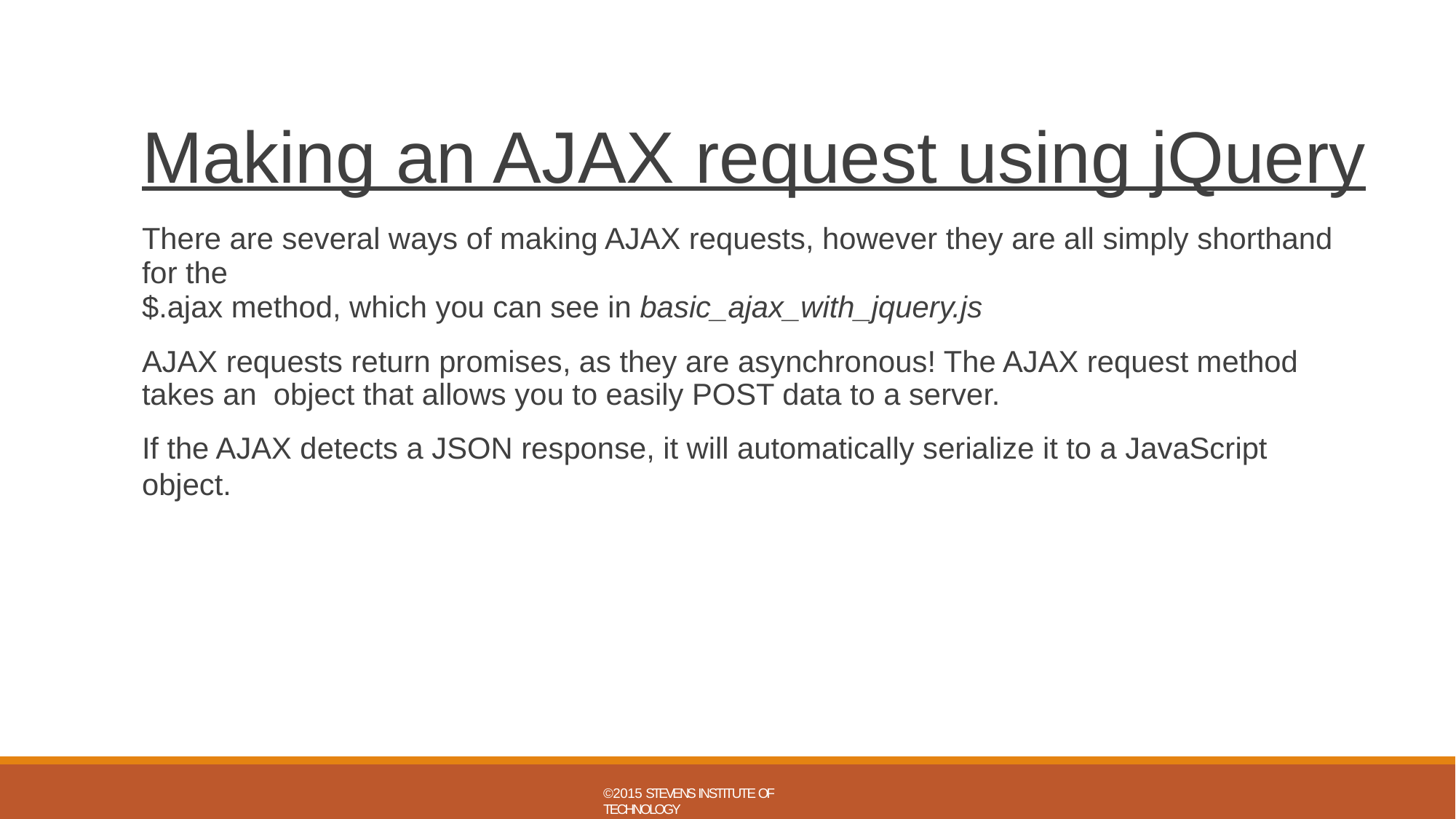

# Making an AJAX request using jQuery
There are several ways of making AJAX requests, however they are all simply shorthand for the
$.ajax method, which you can see in basic_ajax_with_jquery.js
AJAX requests return promises, as they are asynchronous! The AJAX request method takes an  object that allows you to easily POST data to a server.
If the AJAX detects a JSON response, it will automatically serialize it to a JavaScript object.
©2015 STEVENS INSTITUTE OF TECHNOLOGY